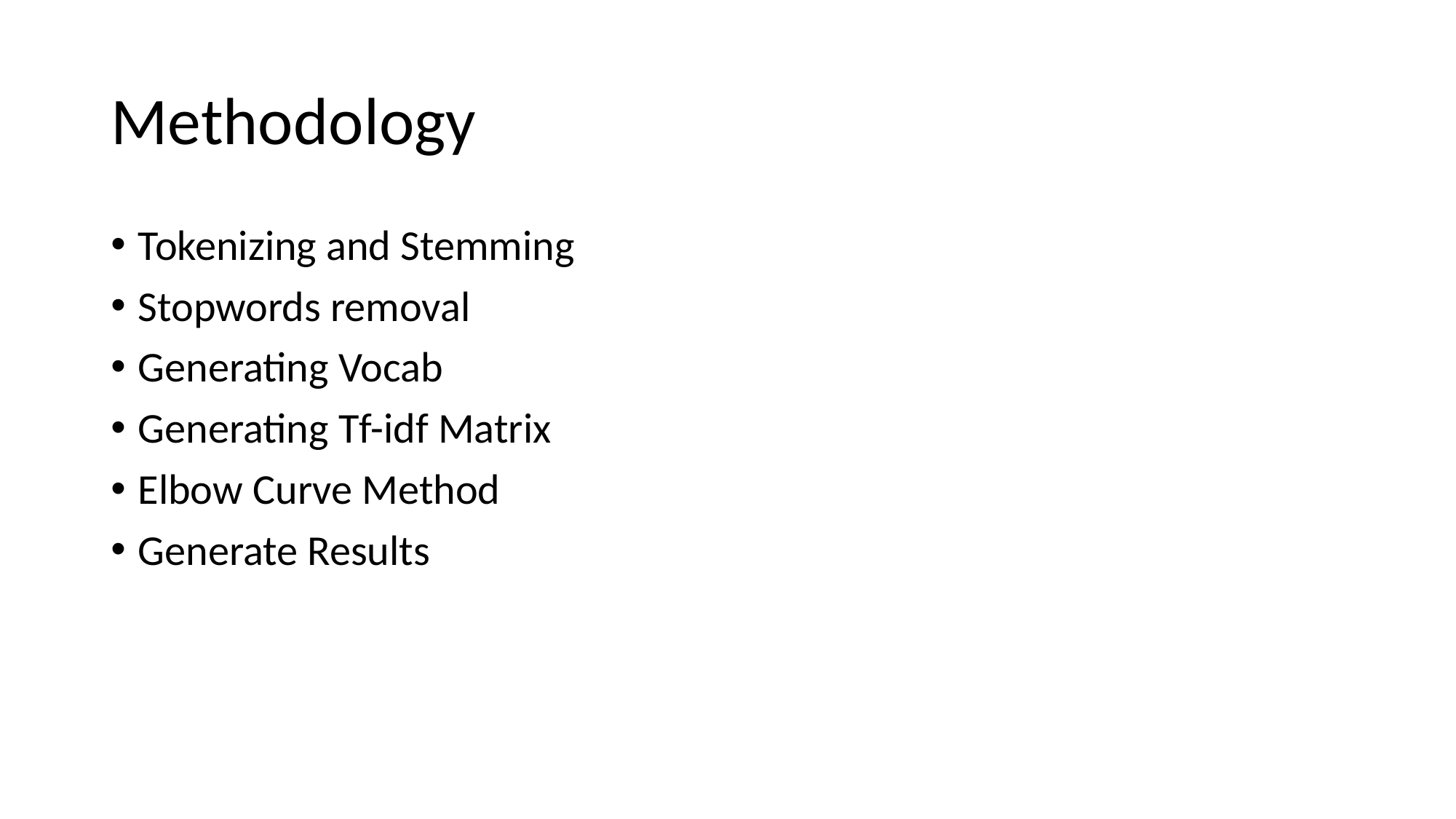

# Methodology
Tokenizing and Stemming
Stopwords removal
Generating Vocab
Generating Tf-idf Matrix
Elbow Curve Method
Generate Results